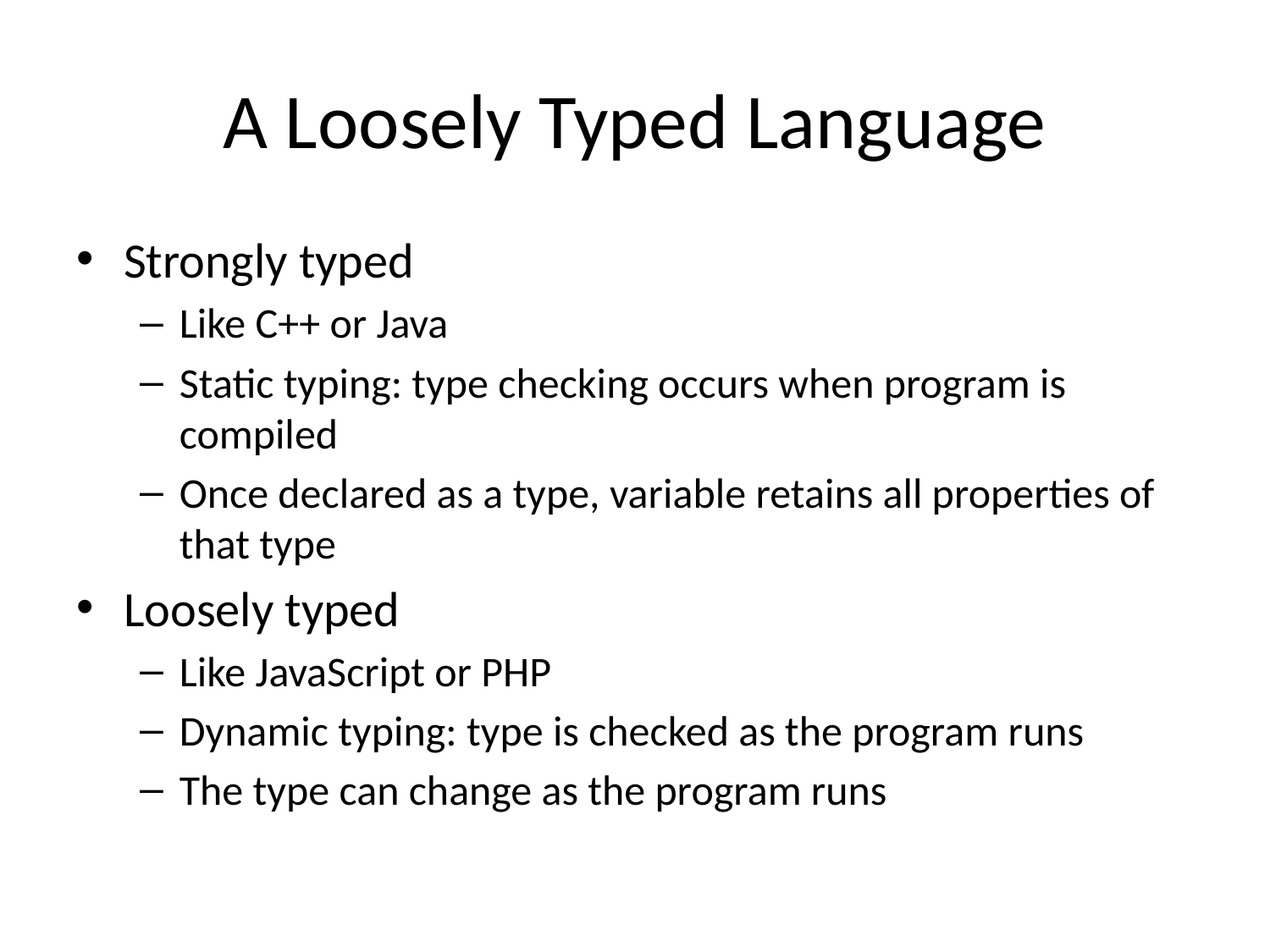

# A Loosely Typed Language
Strongly typed
Like C++ or Java
Static typing: type checking occurs when program is compiled
Once declared as a type, variable retains all properties of that type
Loosely typed
Like JavaScript or PHP
Dynamic typing: type is checked as the program runs
The type can change as the program runs